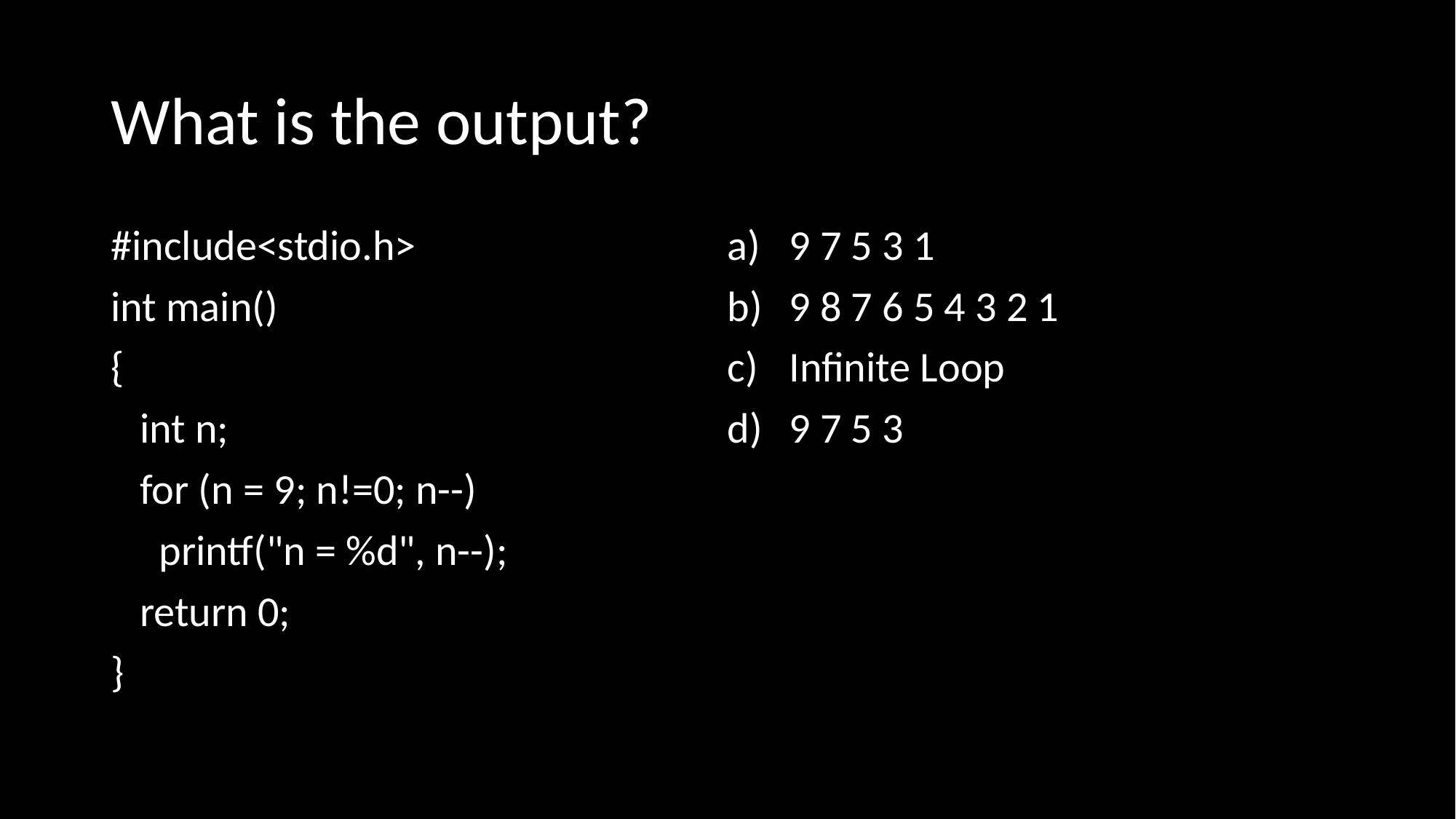

# What is the output?
#include<stdio.h>
int main()
{
   int n;
   for (n = 9; n!=0; n--)
     printf("n = %d", n--);
   return 0;
}
9 7 5 3 1
9 8 7 6 5 4 3 2 1
Infinite Loop
9 7 5 3